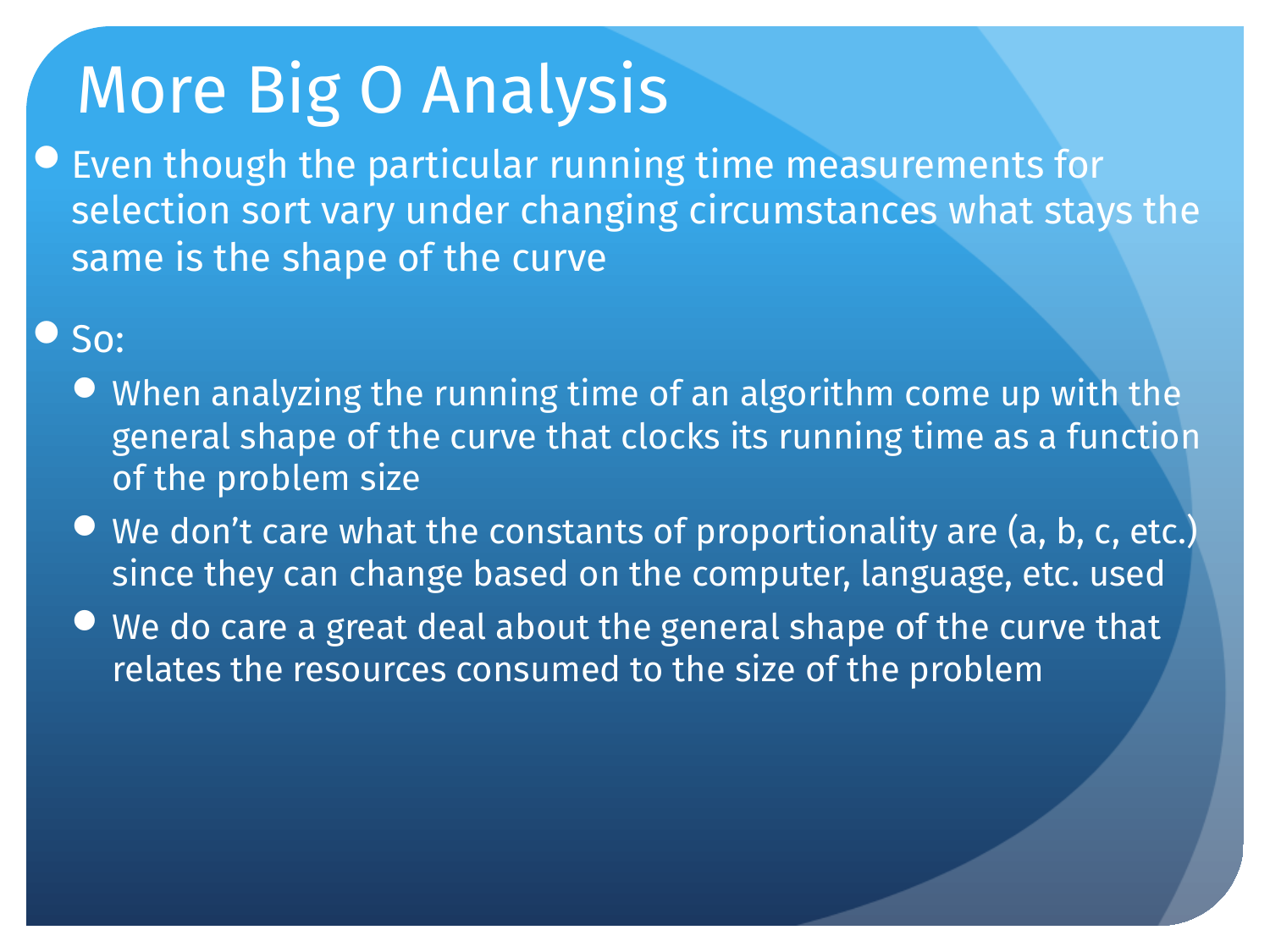

# More Big O Analysis
Even though the particular running time measurements for selection sort vary under changing circumstances what stays the same is the shape of the curve
So:
When analyzing the running time of an algorithm come up with the general shape of the curve that clocks its running time as a function of the problem size
We don’t care what the constants of proportionality are (a, b, c, etc.) since they can change based on the computer, language, etc. used
We do care a great deal about the general shape of the curve that relates the resources consumed to the size of the problem